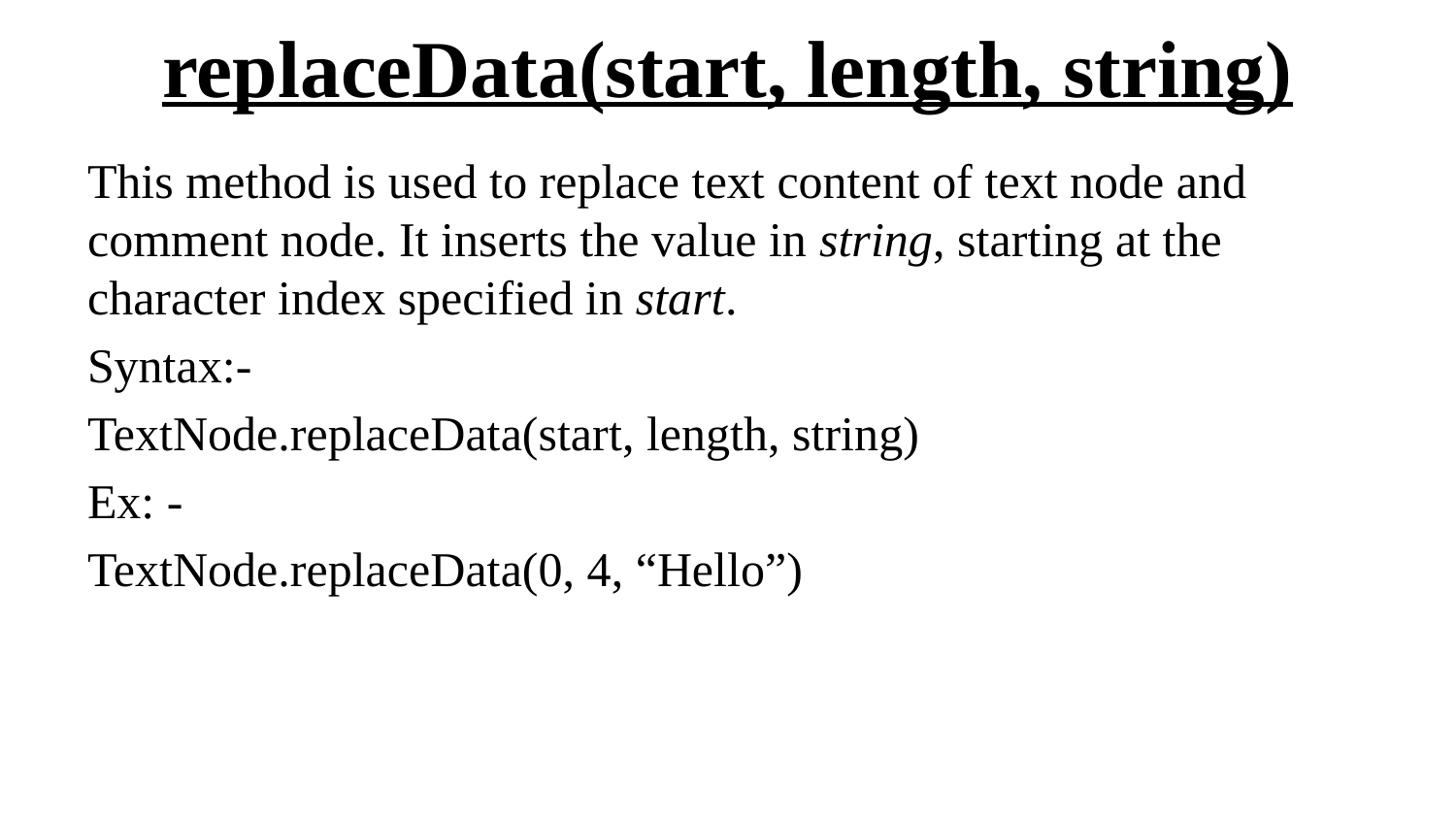

# replaceData(start, length, string)
This method is used to replace text content of text node and comment node. It inserts the value in string, starting at the character index specified in start.
Syntax:-
TextNode.replaceData(start, length, string)
Ex: -
TextNode.replaceData(0, 4, “Hello”)